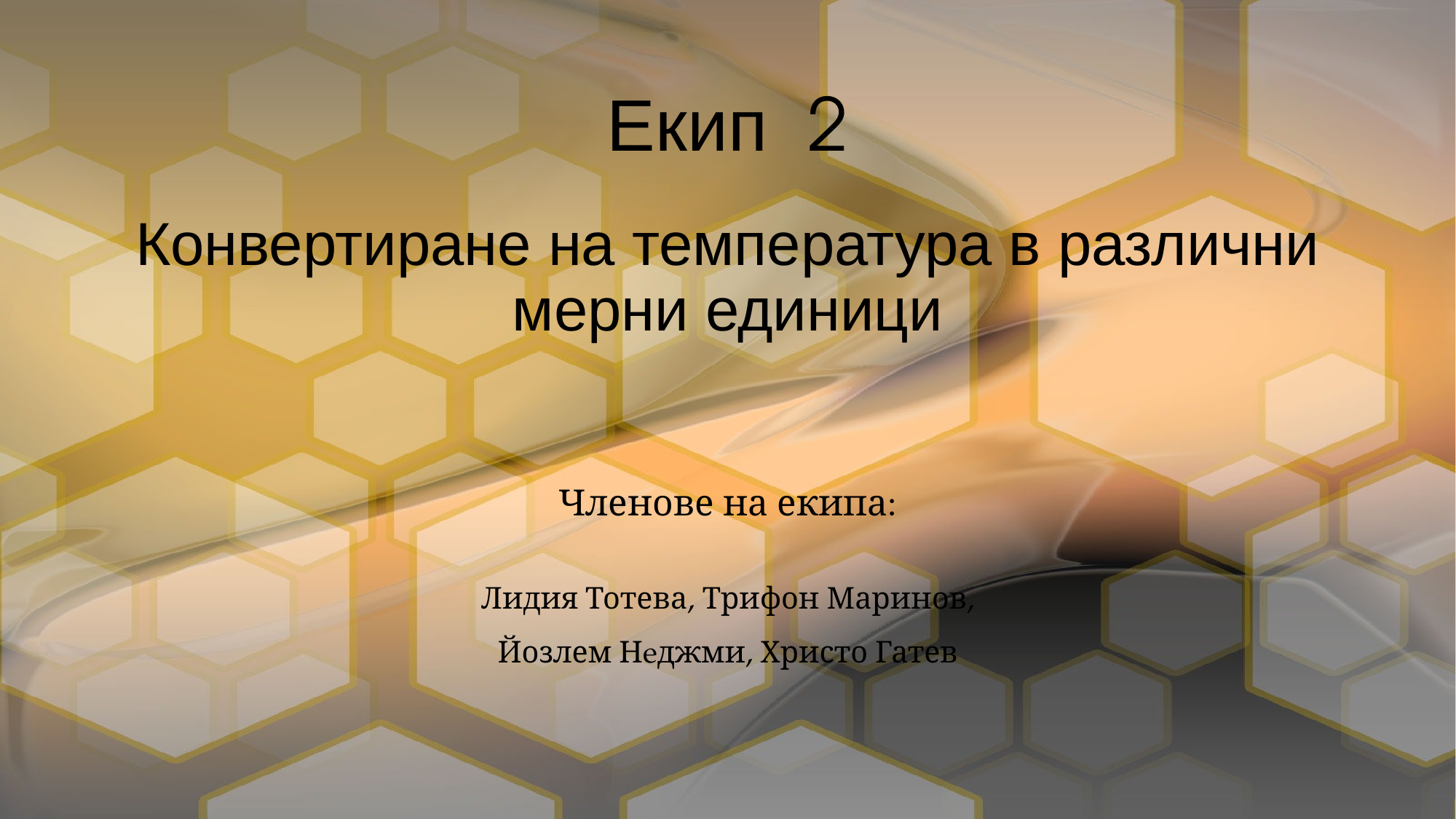

# Екип  2 Конвертиране на температура в различни мерни единици
Членове на екипа:

Лидия Тотева, Трифон Маринов,
Йозлем Нeджми, Христо Гатев